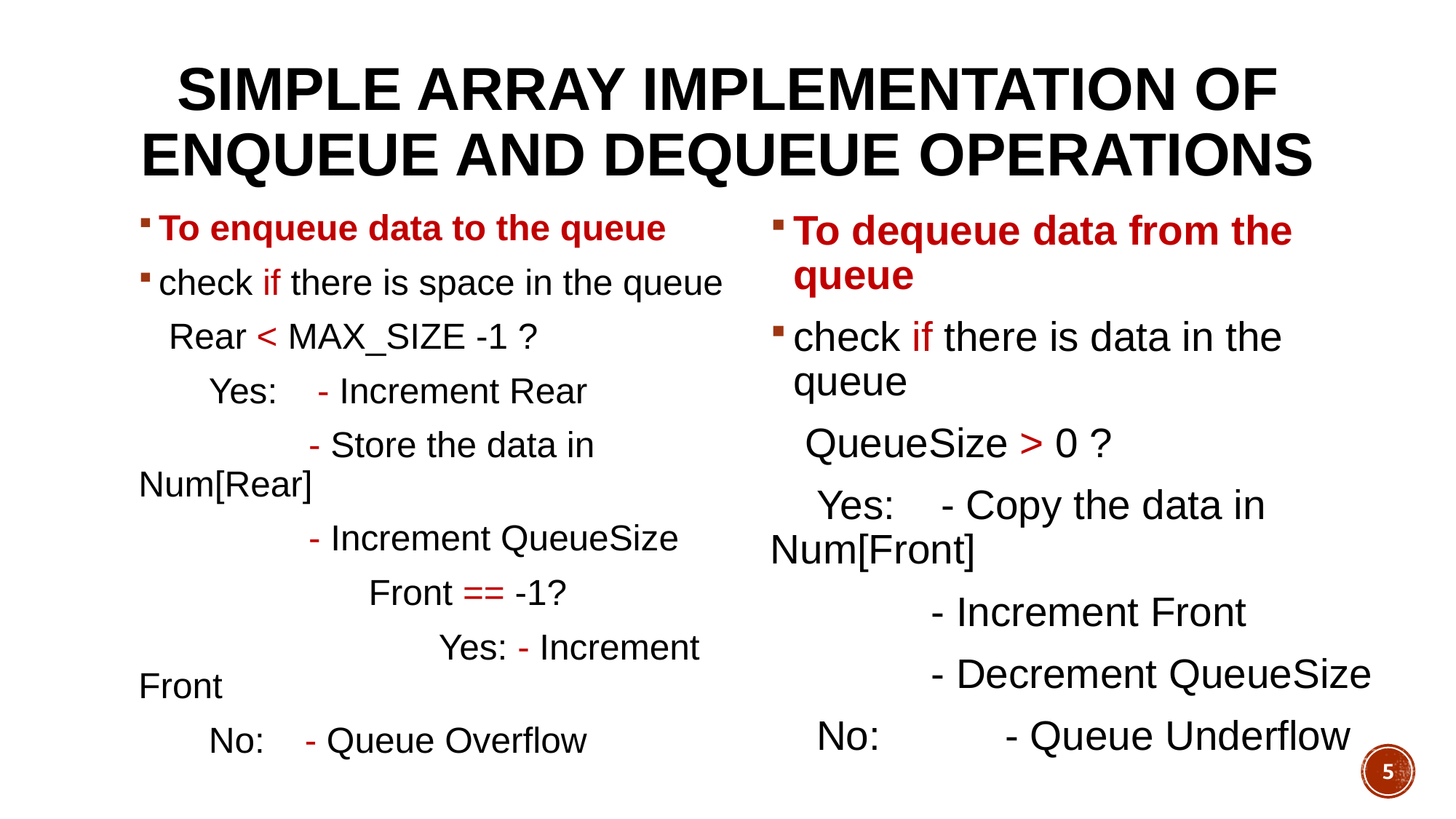

# Simple array implementation of enqueue and dequeue operations
To enqueue data to the queue
check if there is space in the queue
   Rear < MAX_SIZE -1 ?
       Yes:    - Increment Rear
                 - Store the data in Num[Rear]
                 - Increment QueueSize
                       Front == -1?
                              Yes: - Increment Front
       No:    - Queue Overflow

To dequeue data from the queue
check if there is data in the queue
   QueueSize > 0 ?
    Yes:    - Copy the data in Num[Front]
              - Increment Front
              - Decrement QueueSize
    No: 	  - Queue Underflow
5